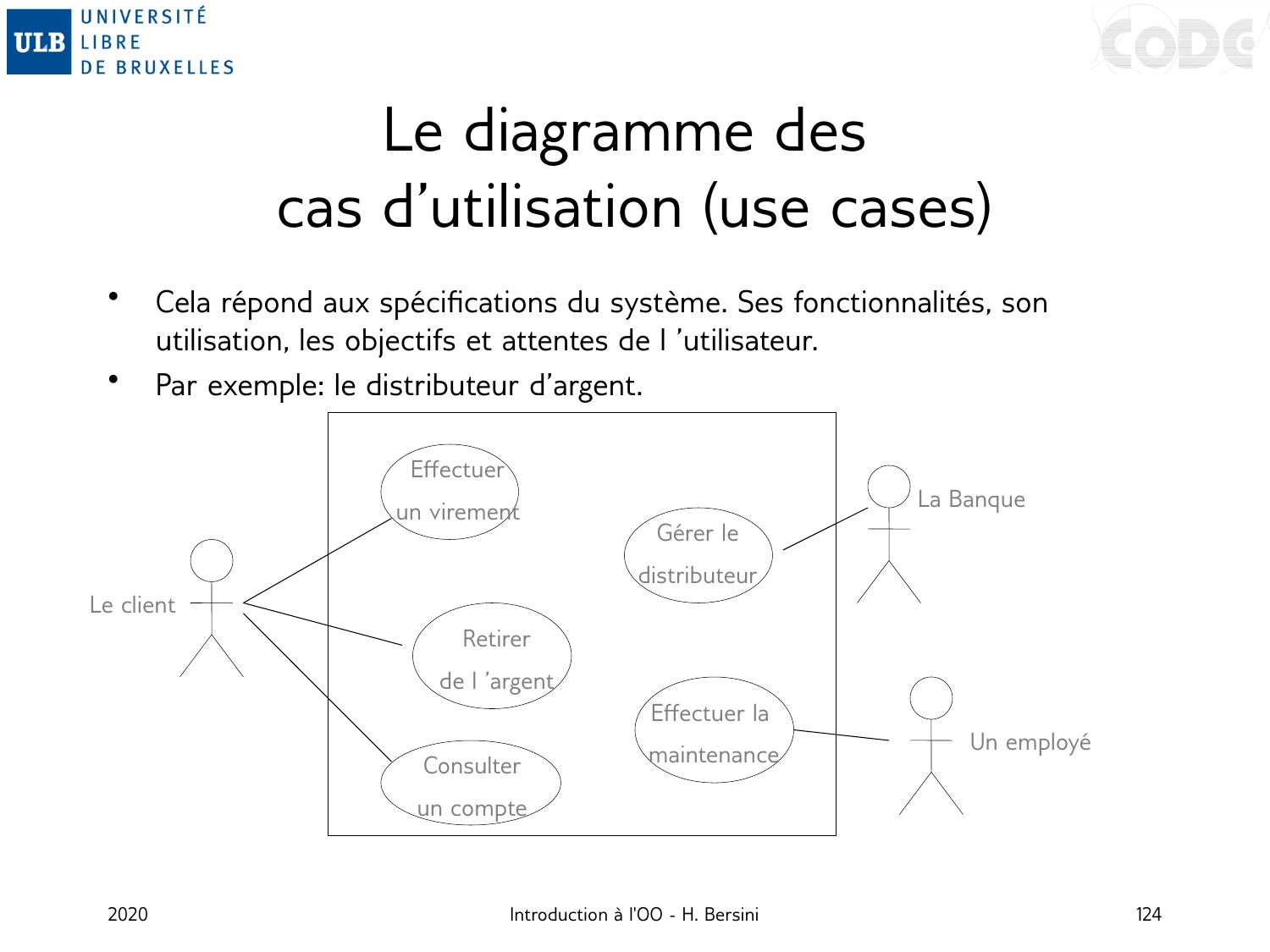

# Le diagramme des cas d’utilisation (use cases)
Cela répond aux spécifications du système. Ses fonctionnalités, son utilisation, les objectifs et attentes de l ’utilisateur.
Par exemple: le distributeur d’argent.

Effectuer
un virement

La Banque
Gérer le
distributeur

Le client

Retirer
de l ’argent

Effectuer la
maintenance
Un employé

Consulter
un compte

2020
Introduction à l'OO - H. Bersini
124